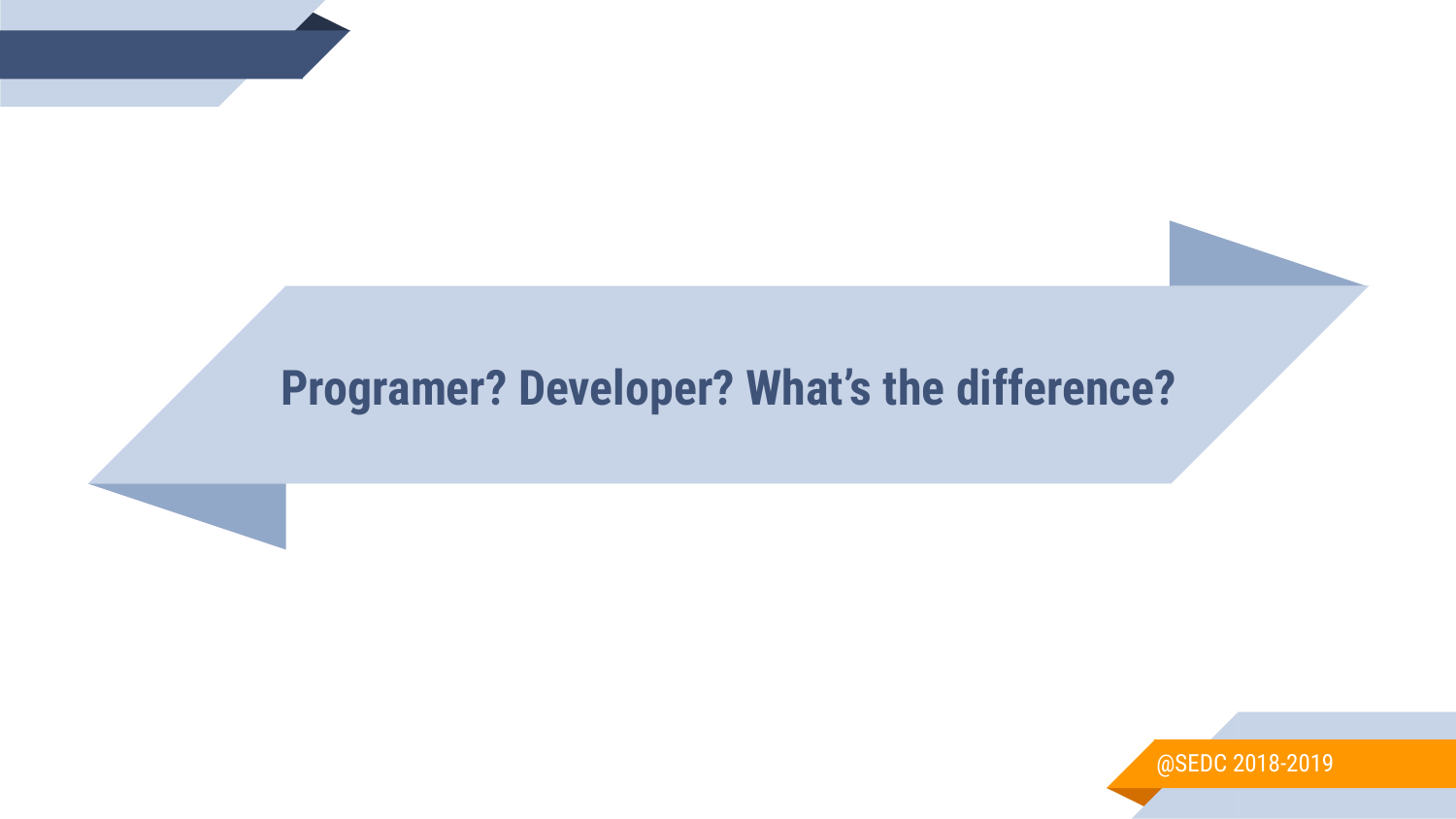

Programer? Developer? What’s the difference?
@SEDC 2018-2019
26